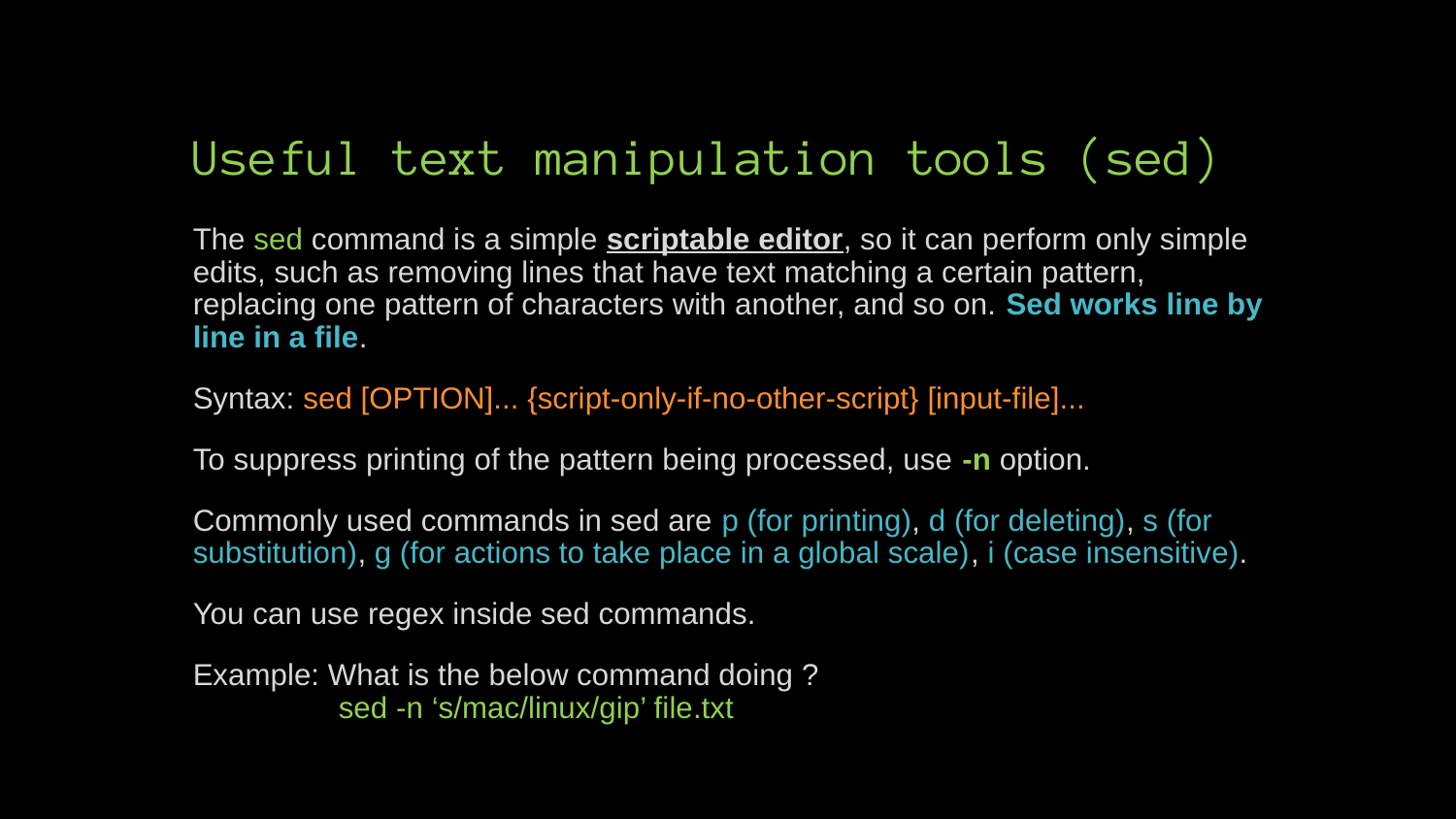

# Useful text manipulation tools (sed)
The sed command is a simple scriptable editor, so it can perform only simple edits, such as removing lines that have text matching a certain pattern, replacing one pattern of characters with another, and so on. Sed works line by line in a file.
Syntax: sed [OPTION]... {script-only-if-no-other-script} [input-file]...
To suppress printing of the pattern being processed, use -n option.
Commonly used commands in sed are p (for printing), d (for deleting), s (for substitution), g (for actions to take place in a global scale), i (case insensitive).
You can use regex inside sed commands.
Example: What is the below command doing ?
	sed -n ‘s/mac/linux/gip’ file.txt